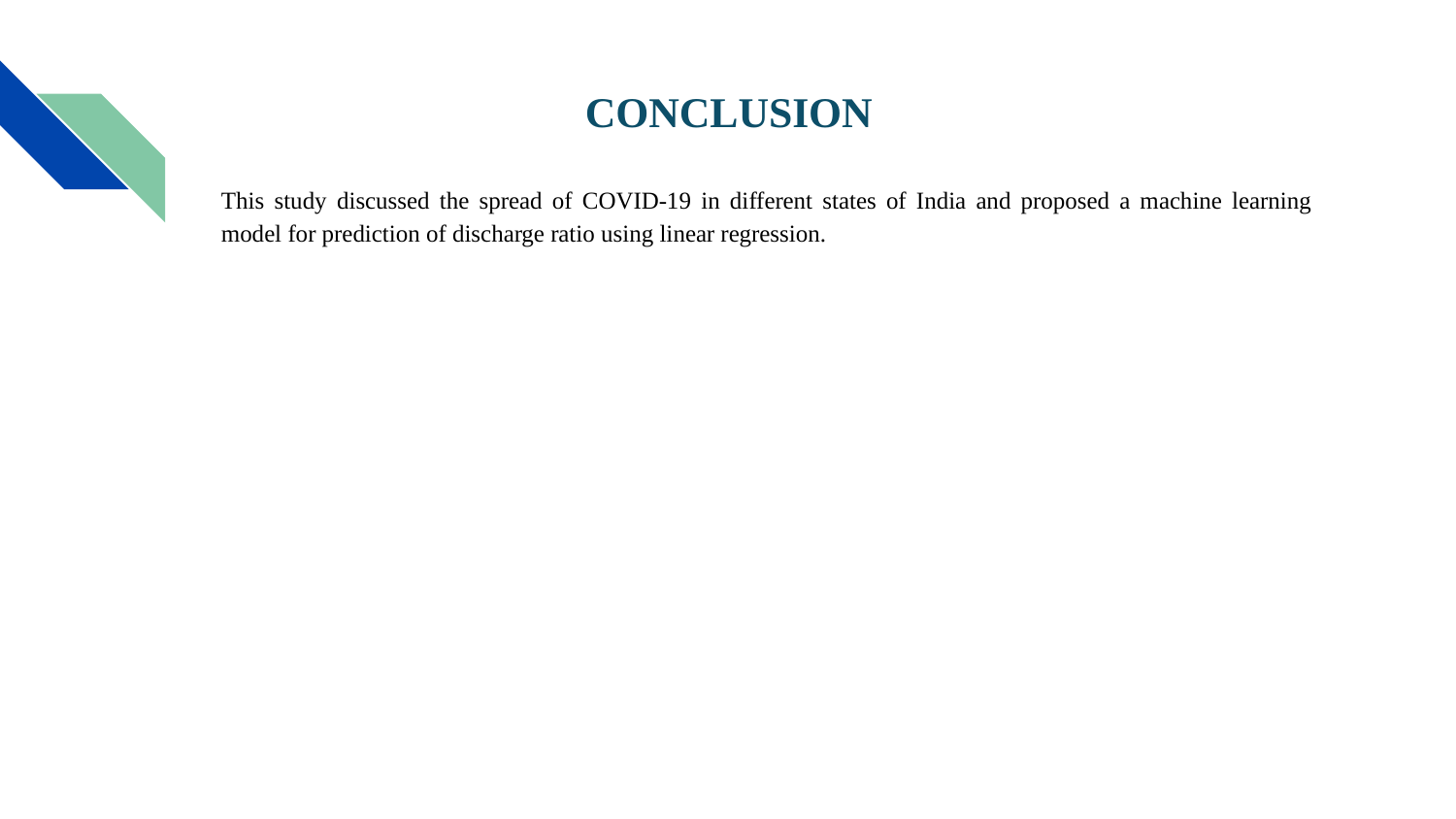

# CONCLUSION
This study discussed the spread of COVID-19 in different states of India and proposed a machine learning model for prediction of discharge ratio using linear regression.